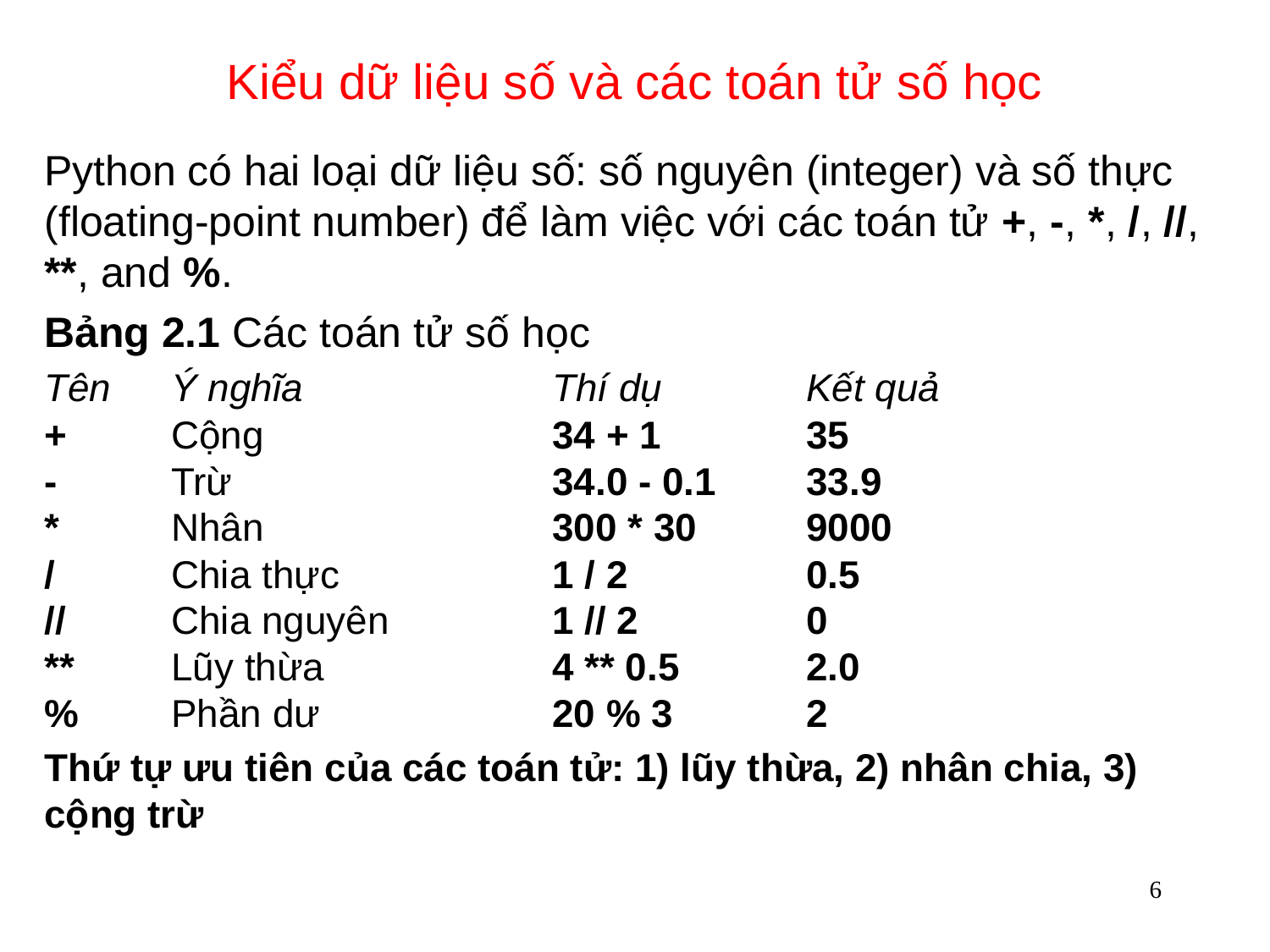

# Kiểu dữ liệu số và các toán tử số học
Python có hai loại dữ liệu số: số nguyên (integer) và số thực (floating-point number) để làm việc với các toán tử +, -, *, /, //, **, and %.
Bảng 2.1 Các toán tử số học
Tên 	Ý nghĩa 		Thí dụ 		Kết quả
+ 	Cộng	 		34 + 1 		35
- 	Trừ			34.0 - 0.1 	33.9
* 	Nhân	 		300 * 30 	9000
/ 	Chia thực 		1 / 2 		0.5
// 	Chia nguyên	 	1 // 2 		0
** 	Lũy thừa	 	4 ** 0.5 	2.0
% 	Phần dư 		20 % 3 	2
Thứ tự ưu tiên của các toán tử: 1) lũy thừa, 2) nhân chia, 3) cộng trừ

6